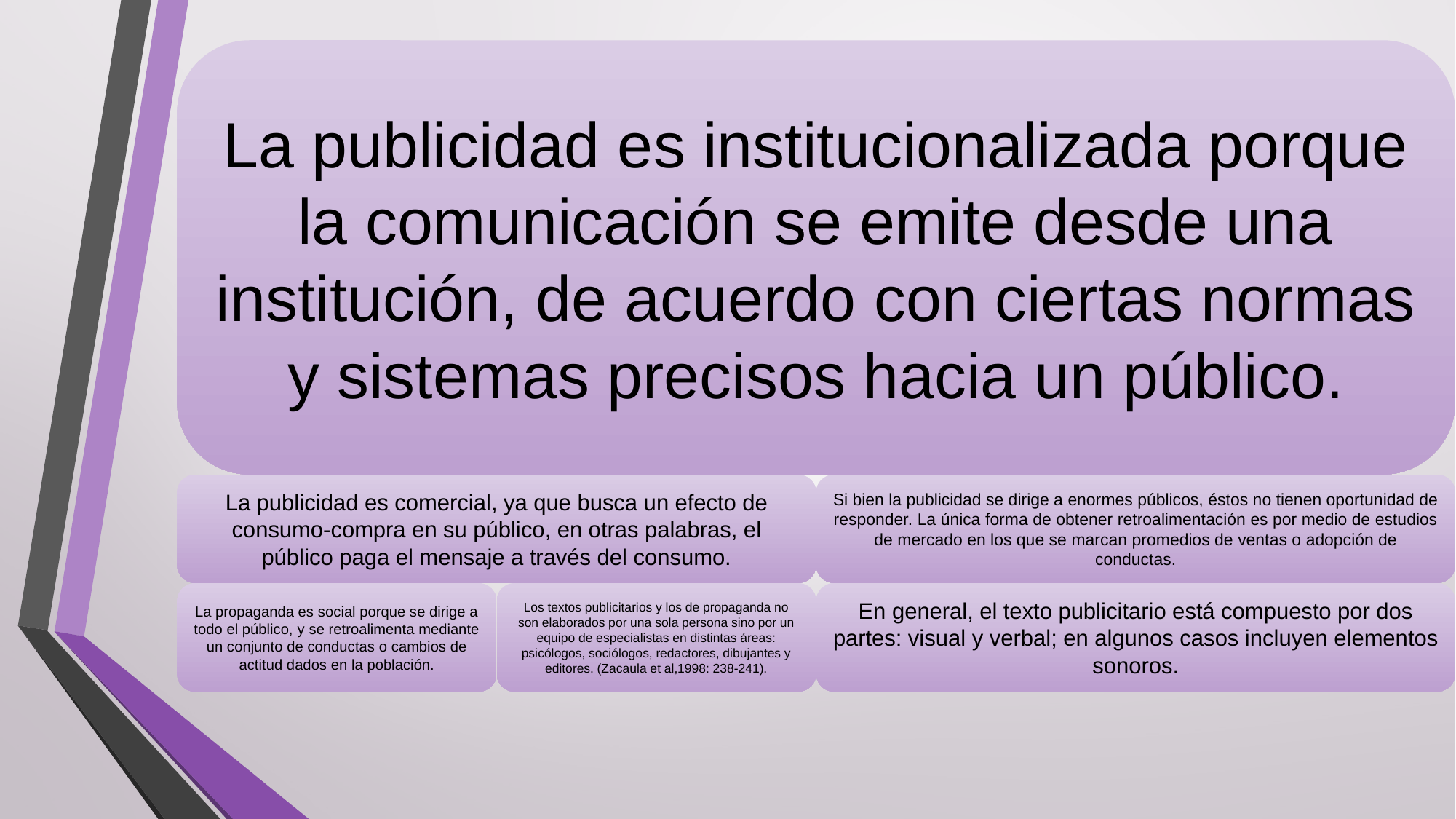

La publicidad es institucionalizada porque la comunicación se emite desde una institución, de acuerdo con ciertas normas y sistemas precisos hacia un público.
La publicidad es comercial, ya que busca un efecto de consumo-compra en su público, en otras palabras, el público paga el mensaje a través del consumo.
La propaganda es social porque se dirige a todo el público, y se retroalimenta mediante un conjunto de conductas o cambios de actitud dados en la población.
Los textos publicitarios y los de propaganda no son elaborados por una sola persona sino por un equipo de especialistas en distintas áreas: psicólogos, sociólogos, redactores, dibujantes y editores. (Zacaula et al,1998: 238-241).
Si bien la publicidad se dirige a enormes públicos, éstos no tienen oportunidad de responder. La única forma de obtener retroalimentación es por medio de estudios de mercado en los que se marcan promedios de ventas o adopción de conductas.
En general, el texto publicitario está compuesto por dos partes: visual y verbal; en algunos casos incluyen elementos sonoros.